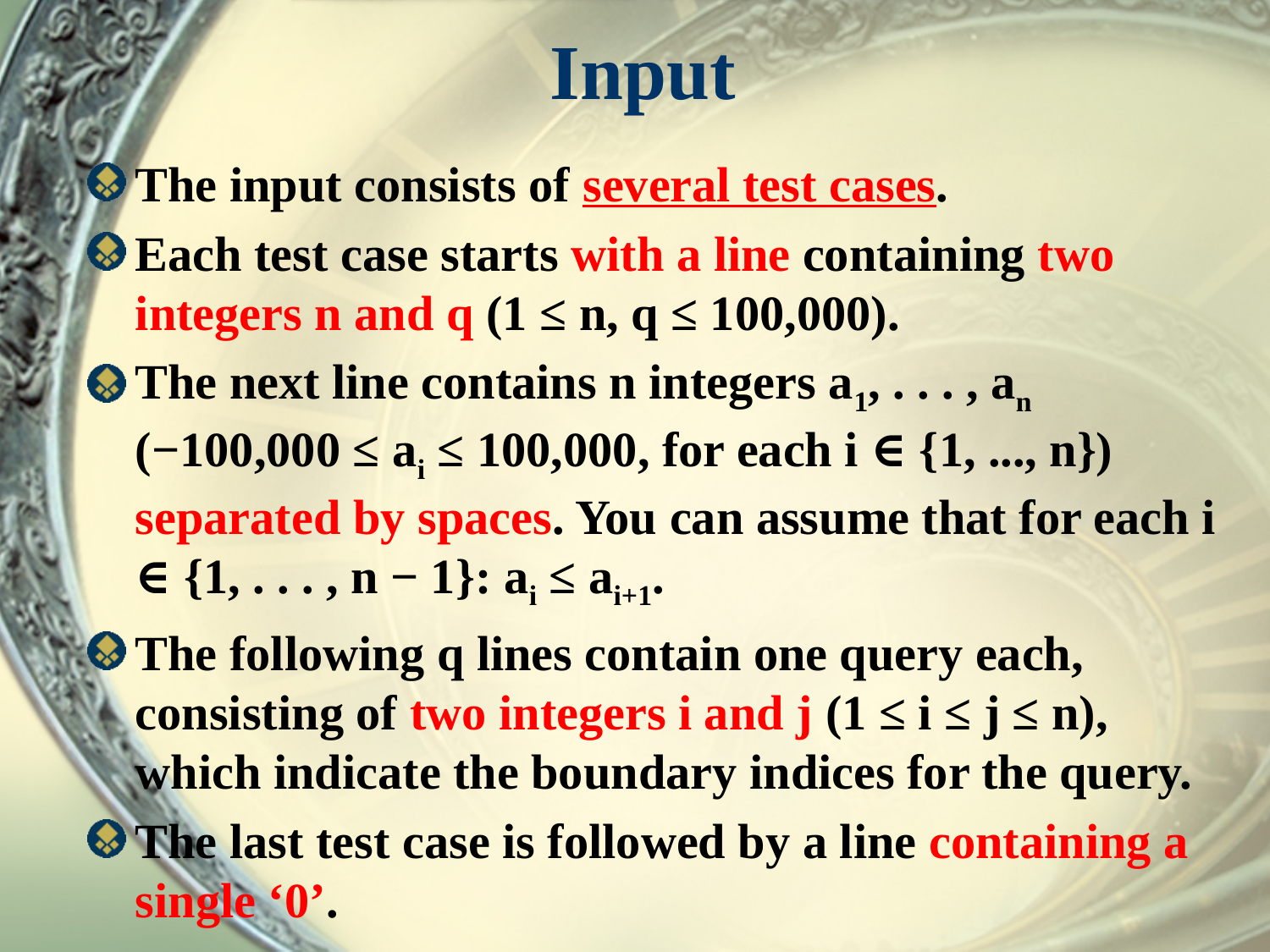

# Input
The input consists of several test cases.
Each test case starts with a line containing two integers n and q (1 ≤ n, q ≤ 100,000).
The next line contains n integers a1, . . . , an (−100,000 ≤ ai ≤ 100,000, for each i ∈ {1, ..., n}) separated by spaces. You can assume that for each i ∈ {1, . . . , n − 1}: ai ≤ ai+1.
The following q lines contain one query each, consisting of two integers i and j (1 ≤ i ≤ j ≤ n), which indicate the boundary indices for the query.
The last test case is followed by a line containing a single ‘0’.